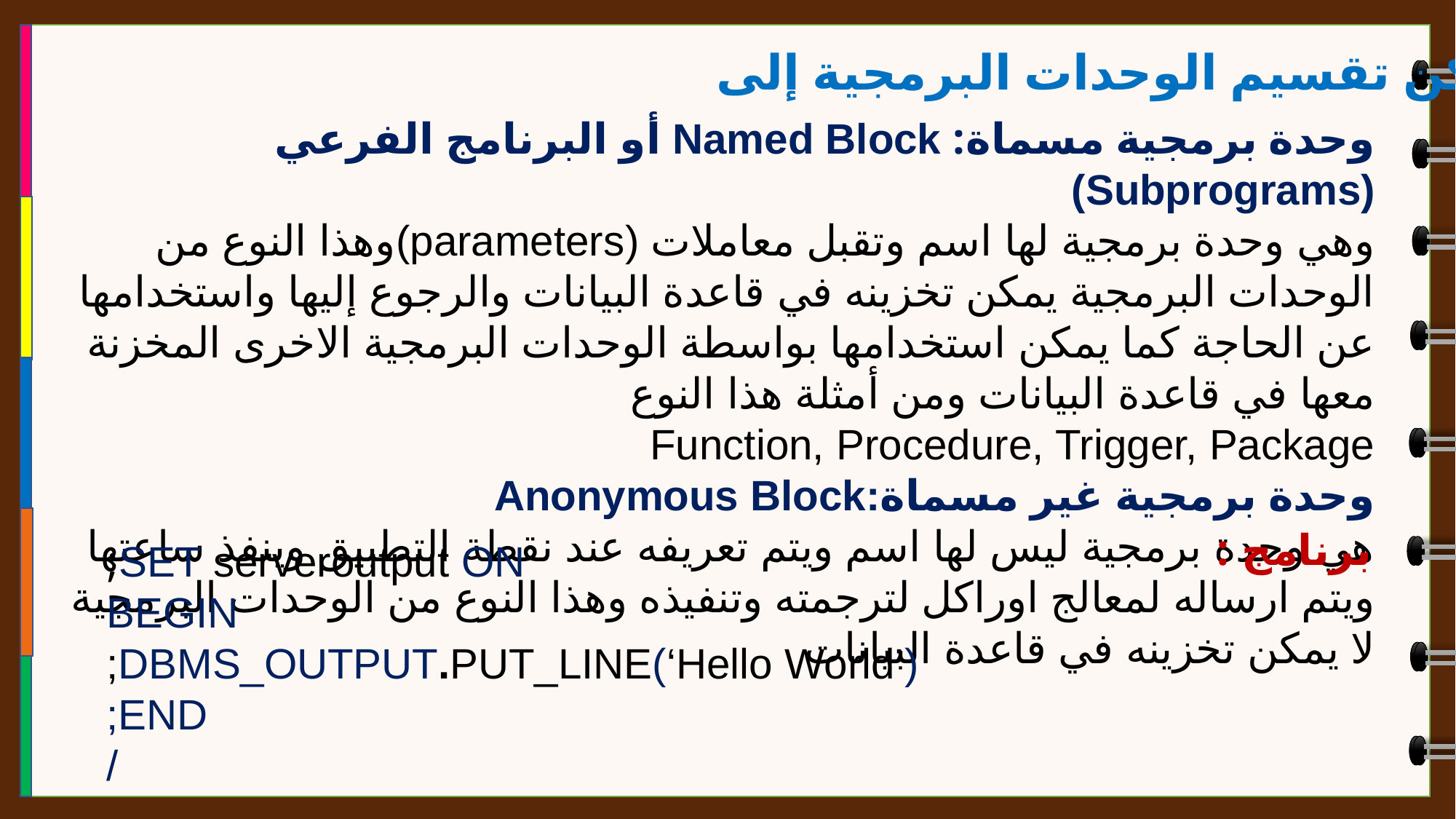

يمكن تقسيم الوحدات البرمجية إلى :

وحدة برمجية مسماة: Named Block أو البرنامج الفرعي (Subprograms)
وهي وحدة برمجية لها اسم وتقبل معاملات (parameters)وهذا النوع من الوحدات البرمجية يمكن تخزينه في قاعدة البيانات والرجوع إليها واستخدامها عن الحاجة كما يمكن استخدامها بواسطة الوحدات البرمجية الاخرى المخزنة معها في قاعدة البيانات ومن أمثلة هذا النوع
Function, Procedure, Trigger, Package
وحدة برمجية غير مسماة:Anonymous Block
هي وحدة برمجية ليس لها اسم ويتم تعريفه عند نقطة التطبيق وينفذ ساعتها ويتم ارساله لمعالج اوراكل لترجمته وتنفيذه وهذا النوع من الوحدات البرمجية لا يمكن تخزينه في قاعدة البيانات

برنامج :
SET serveroutput ON;
BEGIN
DBMS_OUTPUT.PUT_LINE(‘Hello World’);
END;
/